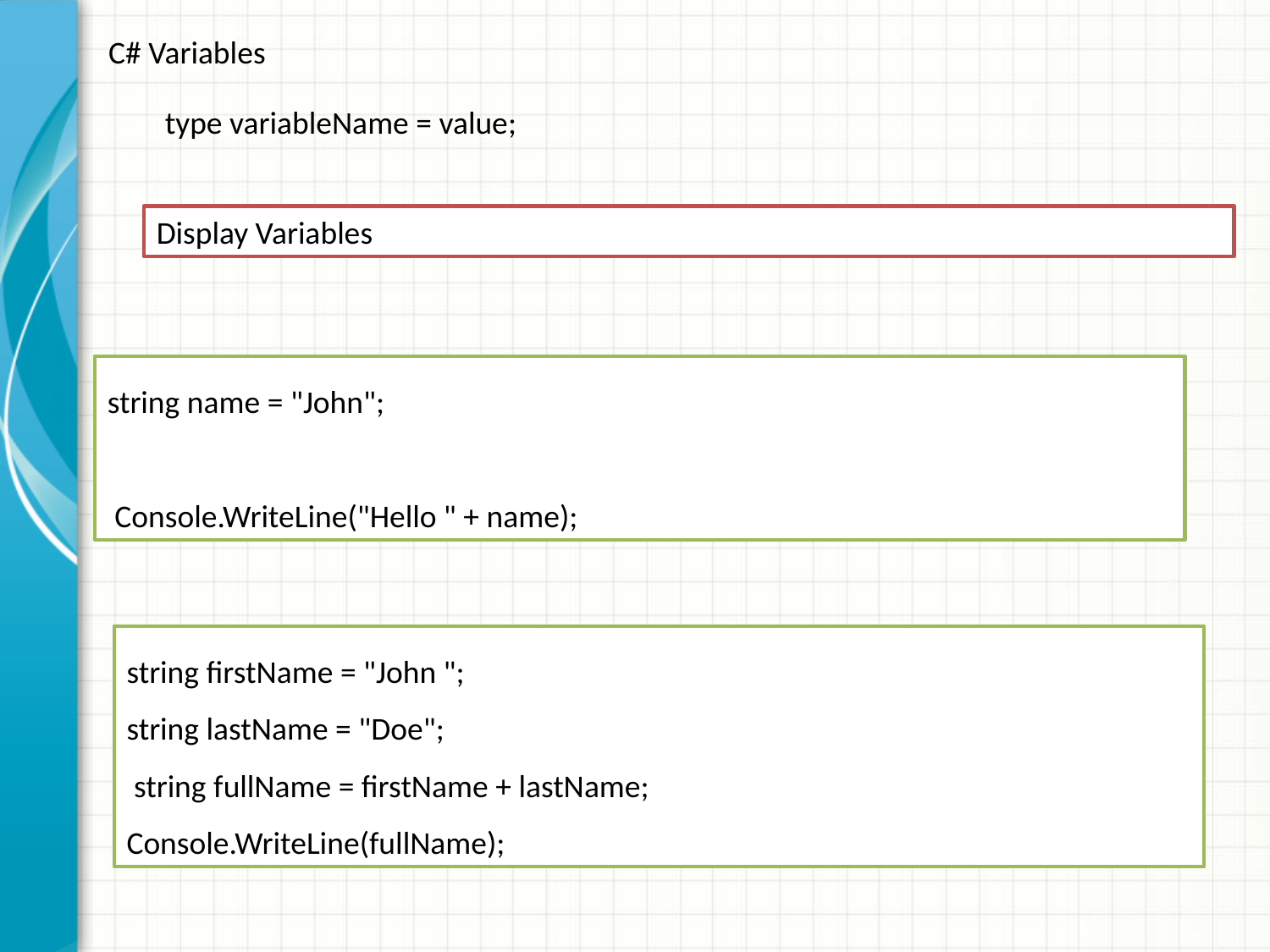

C# Variables
type variableName = value;
Display Variables
string name = "John";

 Console.WriteLine("Hello " + name);
string firstName = "John ";
string lastName = "Doe";
 string fullName = firstName + lastName;
Console.WriteLine(fullName);